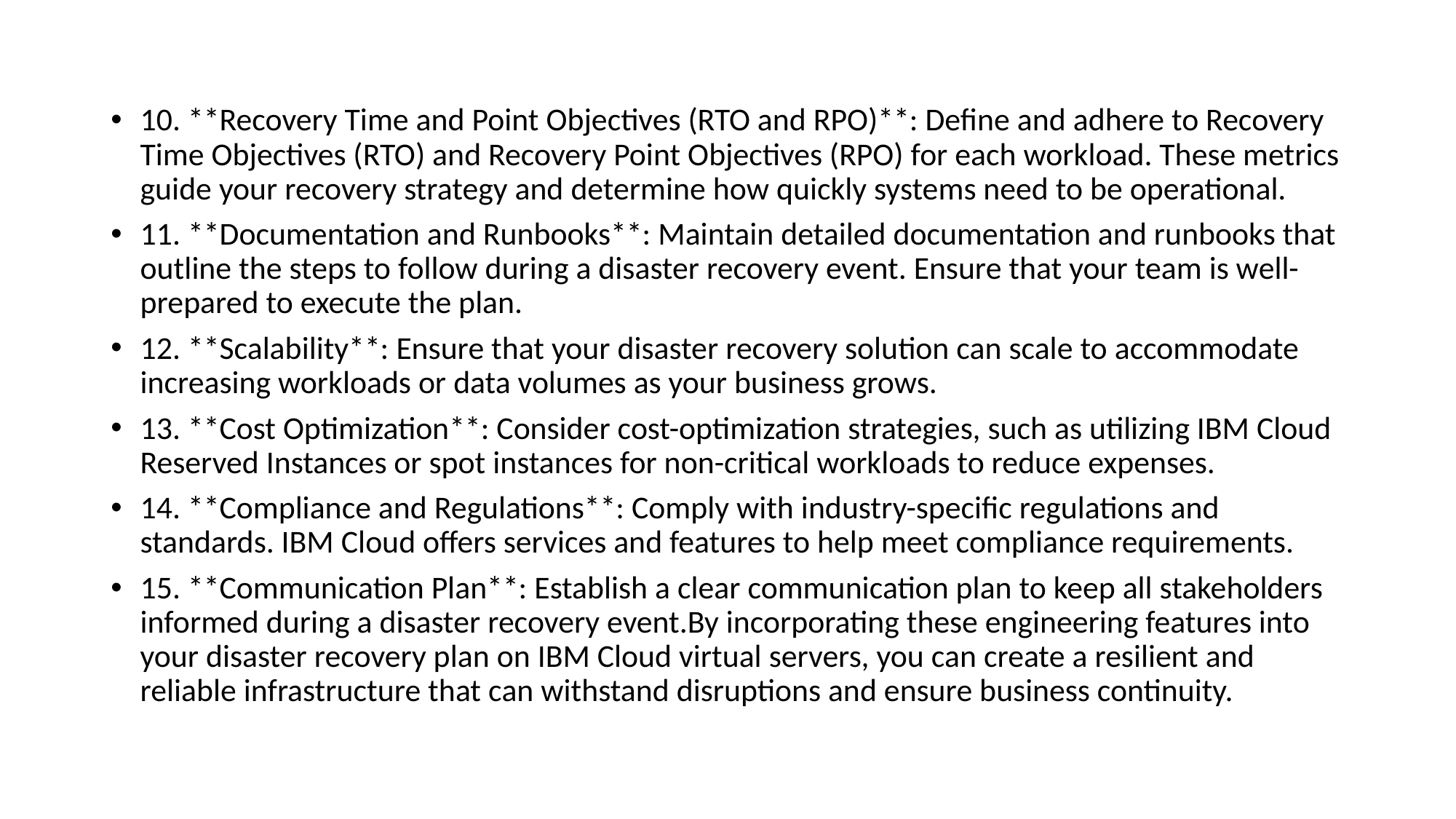

10. **Recovery Time and Point Objectives (RTO and RPO)**: Define and adhere to Recovery Time Objectives (RTO) and Recovery Point Objectives (RPO) for each workload. These metrics guide your recovery strategy and determine how quickly systems need to be operational.
11. **Documentation and Runbooks**: Maintain detailed documentation and runbooks that outline the steps to follow during a disaster recovery event. Ensure that your team is well-prepared to execute the plan.
12. **Scalability**: Ensure that your disaster recovery solution can scale to accommodate increasing workloads or data volumes as your business grows.
13. **Cost Optimization**: Consider cost-optimization strategies, such as utilizing IBM Cloud Reserved Instances or spot instances for non-critical workloads to reduce expenses.
14. **Compliance and Regulations**: Comply with industry-specific regulations and standards. IBM Cloud offers services and features to help meet compliance requirements.
15. **Communication Plan**: Establish a clear communication plan to keep all stakeholders informed during a disaster recovery event.By incorporating these engineering features into your disaster recovery plan on IBM Cloud virtual servers, you can create a resilient and reliable infrastructure that can withstand disruptions and ensure business continuity.